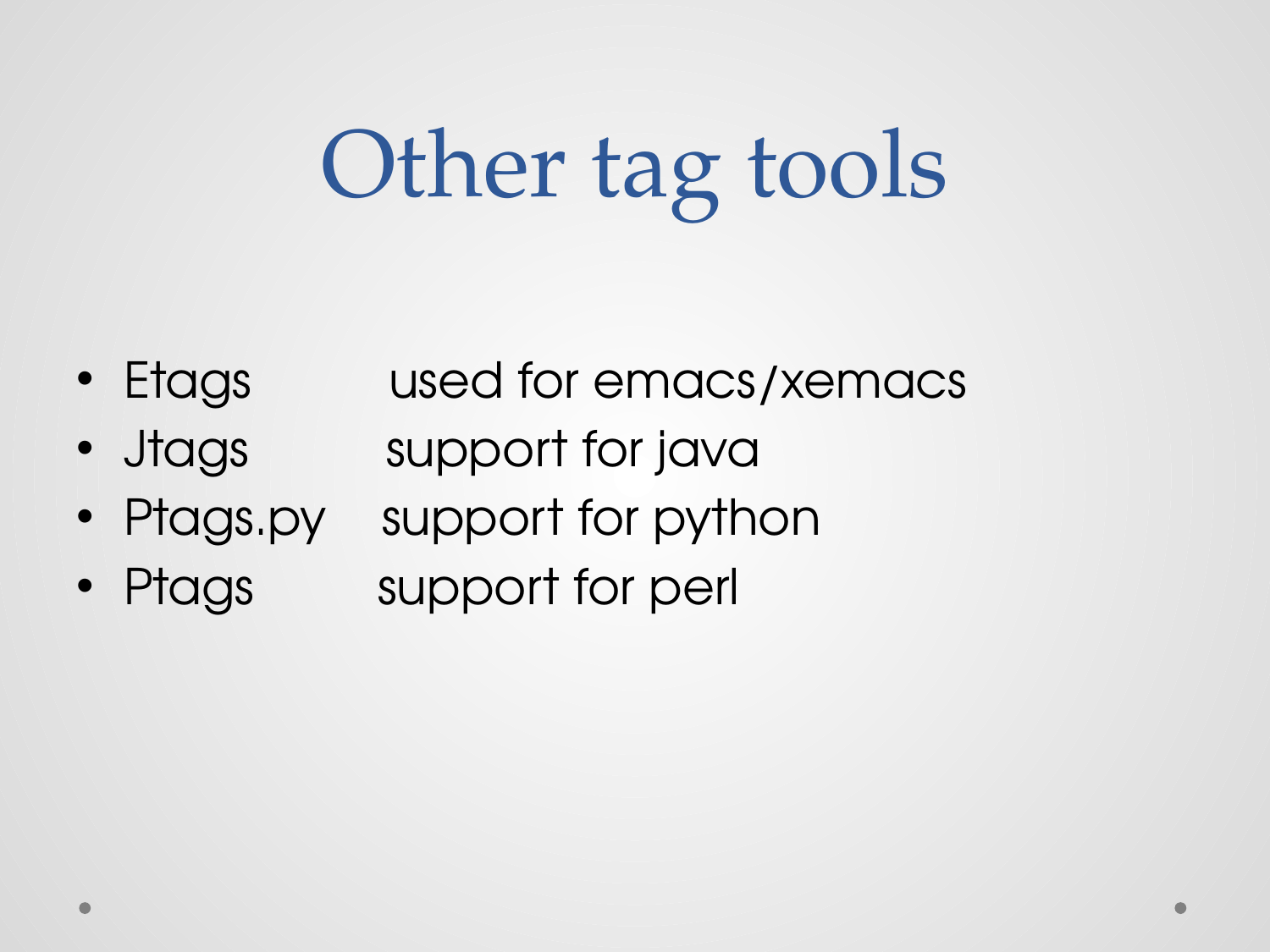

# Other tag tools

Etags          used for emacs/xemacs
Jtags          support for java
Ptags.py    support for python
Ptags         support for perl